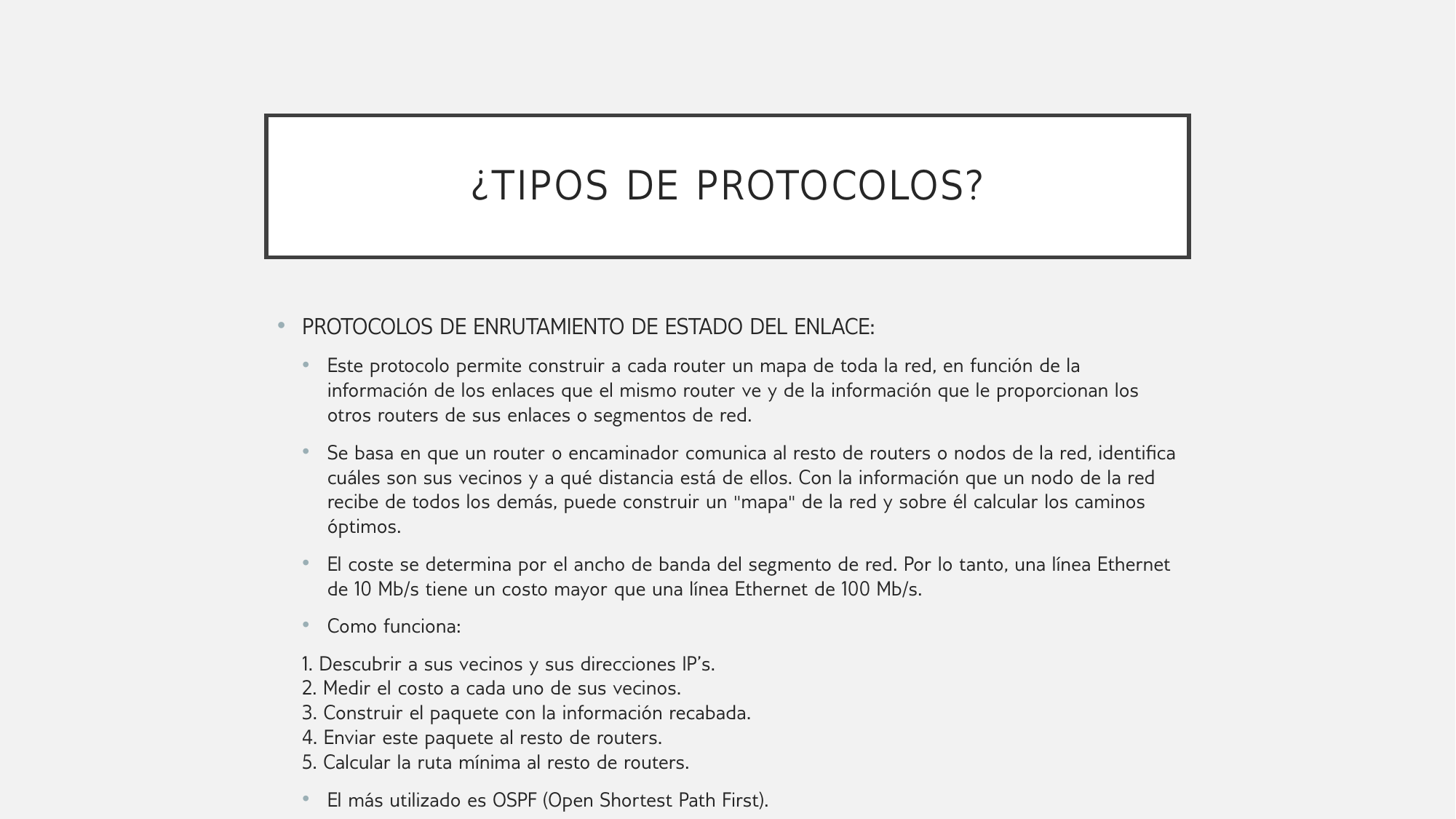

# ¿TIPOS DE PROTOCOLOS?

PROTOCOLOS DE ENRUTAMIENTO DE ESTADO DEL ENLACE:
Este protocolo permite construir a cada router un mapa de toda la red, en función de la información de los enlaces que el mismo router ve y de la información que le proporcionan los otros routers de sus enlaces o segmentos de red.
Se basa en que un router o encaminador comunica al resto de routers o nodos de la red, identifica cuáles son sus vecinos y a qué distancia está de ellos. Con la información que un nodo de la red recibe de todos los demás, puede construir un "mapa" de la red y sobre él calcular los caminos óptimos.
El coste se determina por el ancho de banda del segmento de red. Por lo tanto, una línea Ethernet de 10 Mb/s tiene un costo mayor que una línea Ethernet de 100 Mb/s.
Como funciona:
1. Descubrir a sus vecinos y sus direcciones IP’s.
2. Medir el costo a cada uno de sus vecinos.
3. Construir el paquete con la información recabada.
4. Enviar este paquete al resto de routers.
5. Calcular la ruta mínima al resto de routers.
El más utilizado es OSPF (Open Shortest Path First).